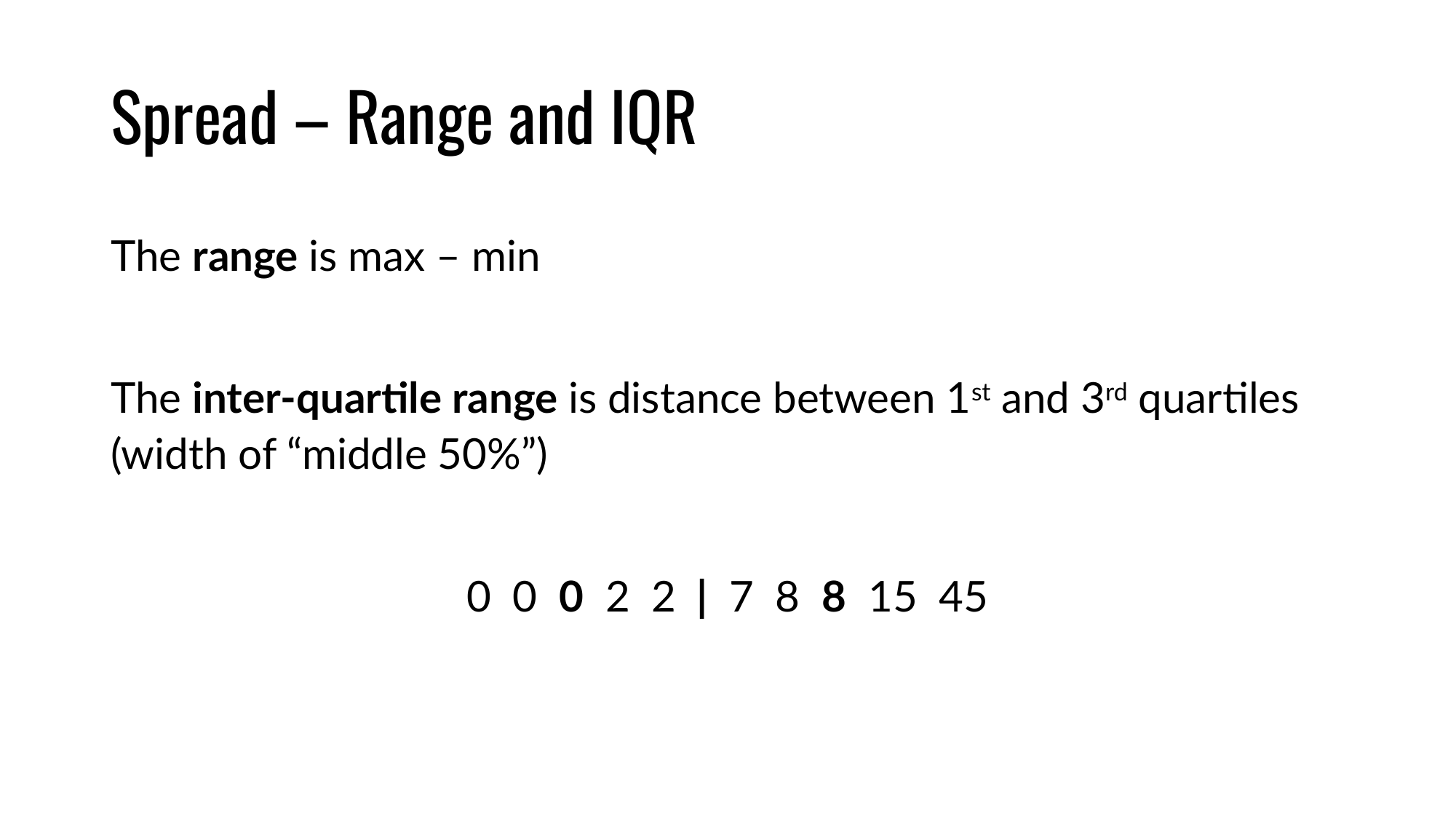

# Spread – Range and IQR
The range is max – min

The inter-quartile range is distance between 1st and 3rd quartiles (width of “middle 50%”)

0  0  0  2  2  |  7  8  8  15  45